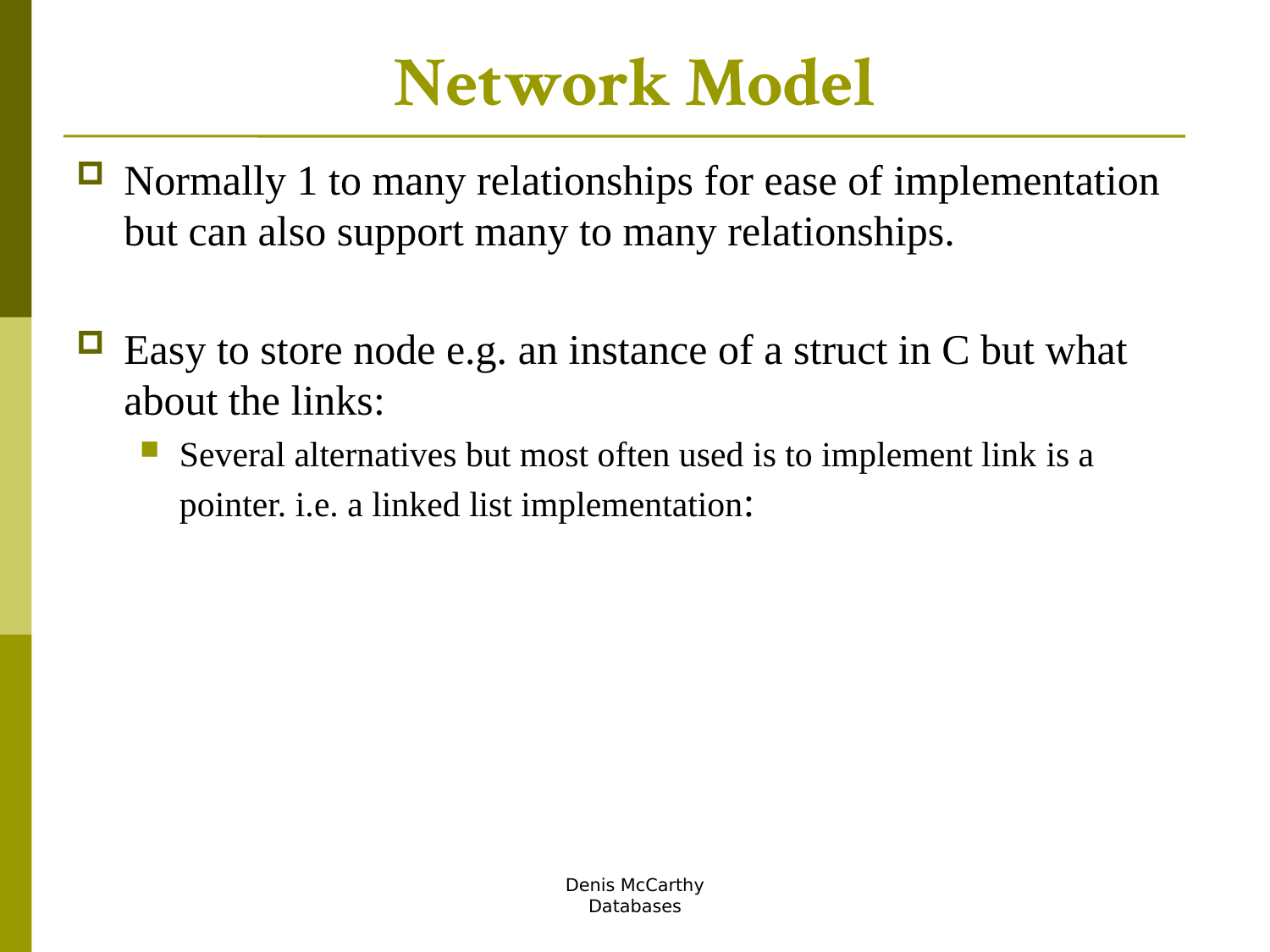

# Network Model
Normally 1 to many relationships for ease of implementation but can also support many to many relationships.

Easy to store node e.g. an instance of a struct in C but what about the links:
Several alternatives but most often used is to implement link is a pointer. i.e. a linked list implementation:

Denis McCarthy
Databases